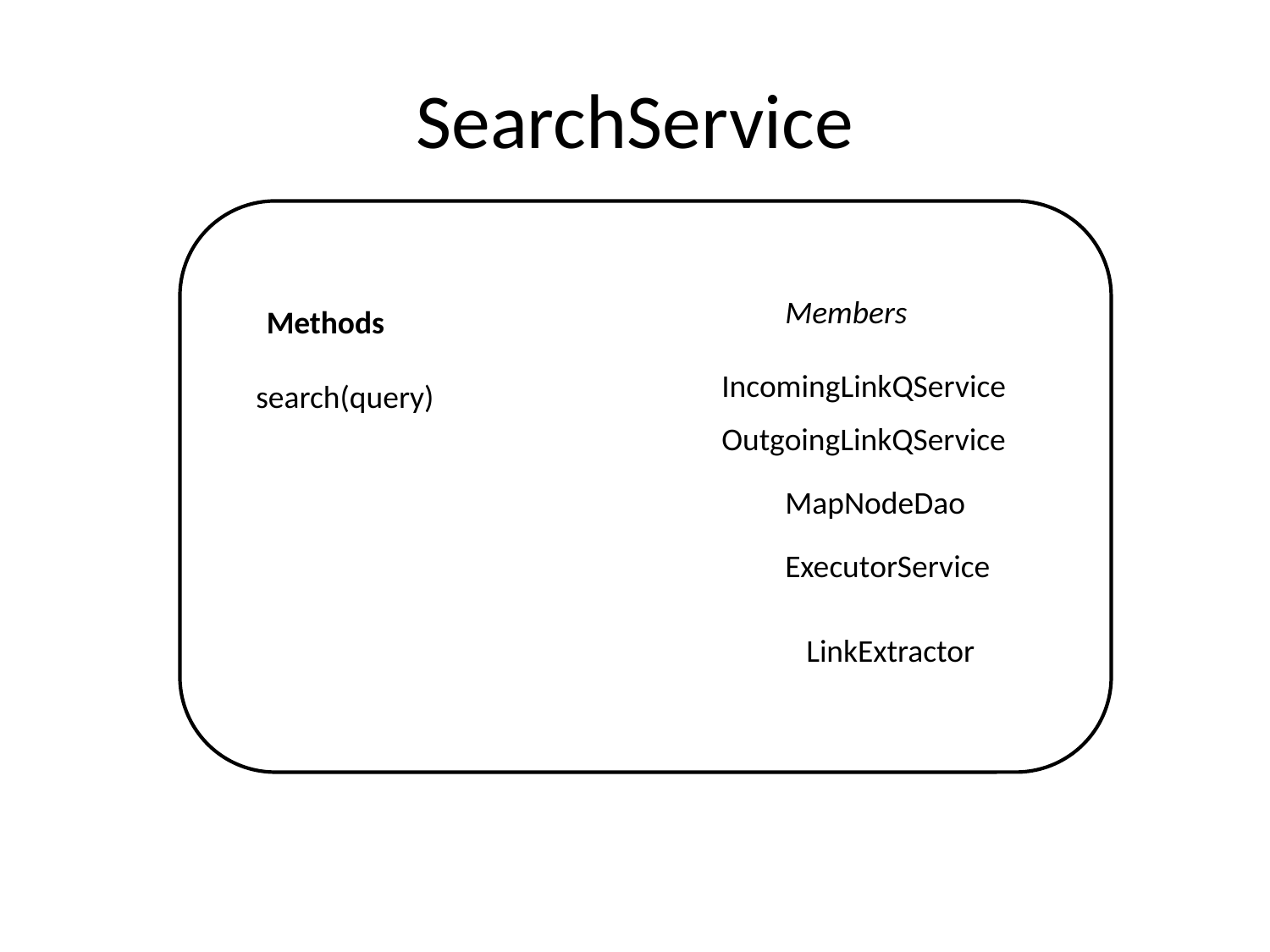

# SearchService

Members
Methods
IncomingLinkQService
search(query)
OutgoingLinkQService
MapNodeDao
ExecutorService
LinkExtractor